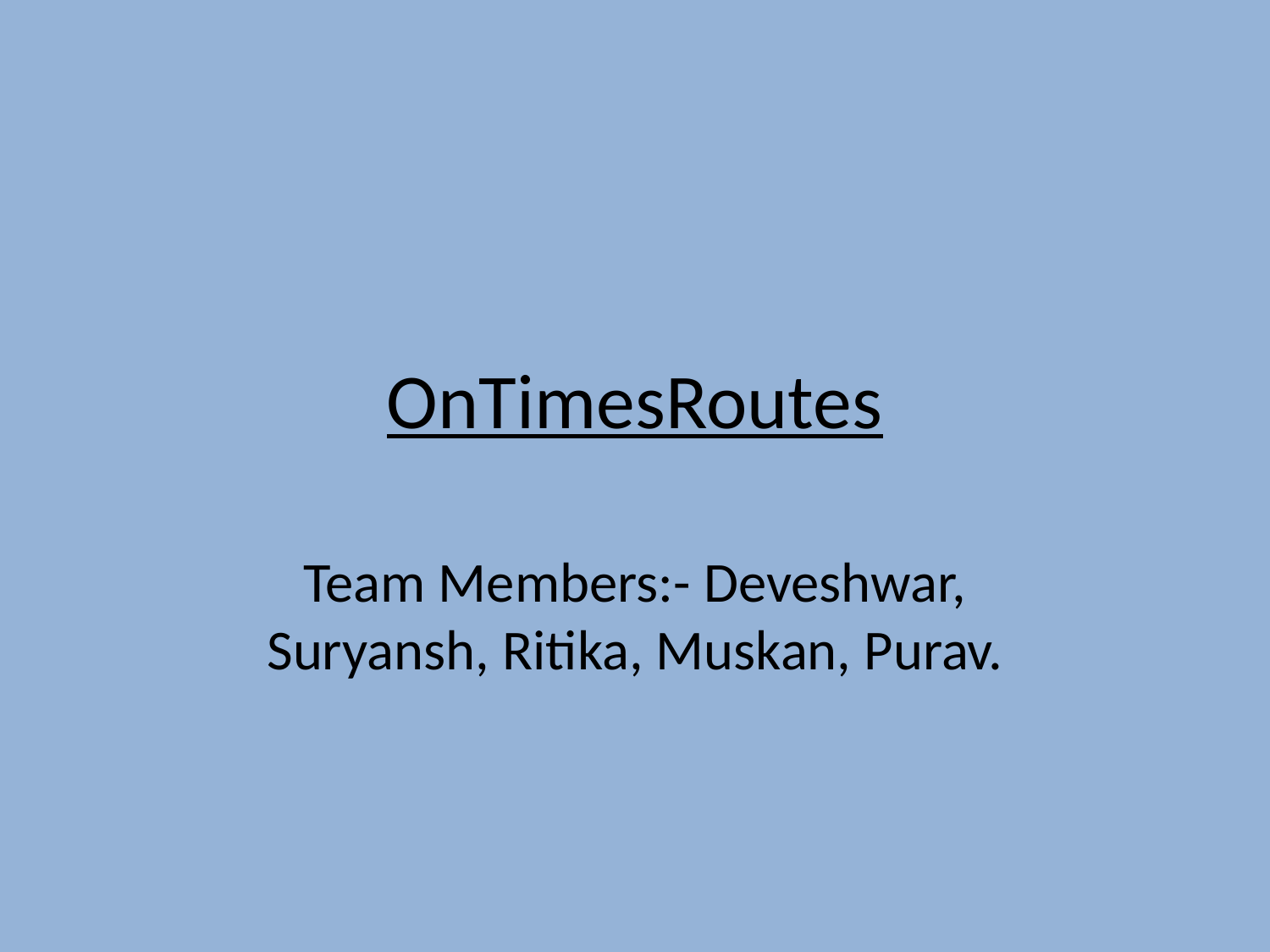

# OnTimesRoutes
Team Members:- Deveshwar, Suryansh, Ritika, Muskan, Purav.